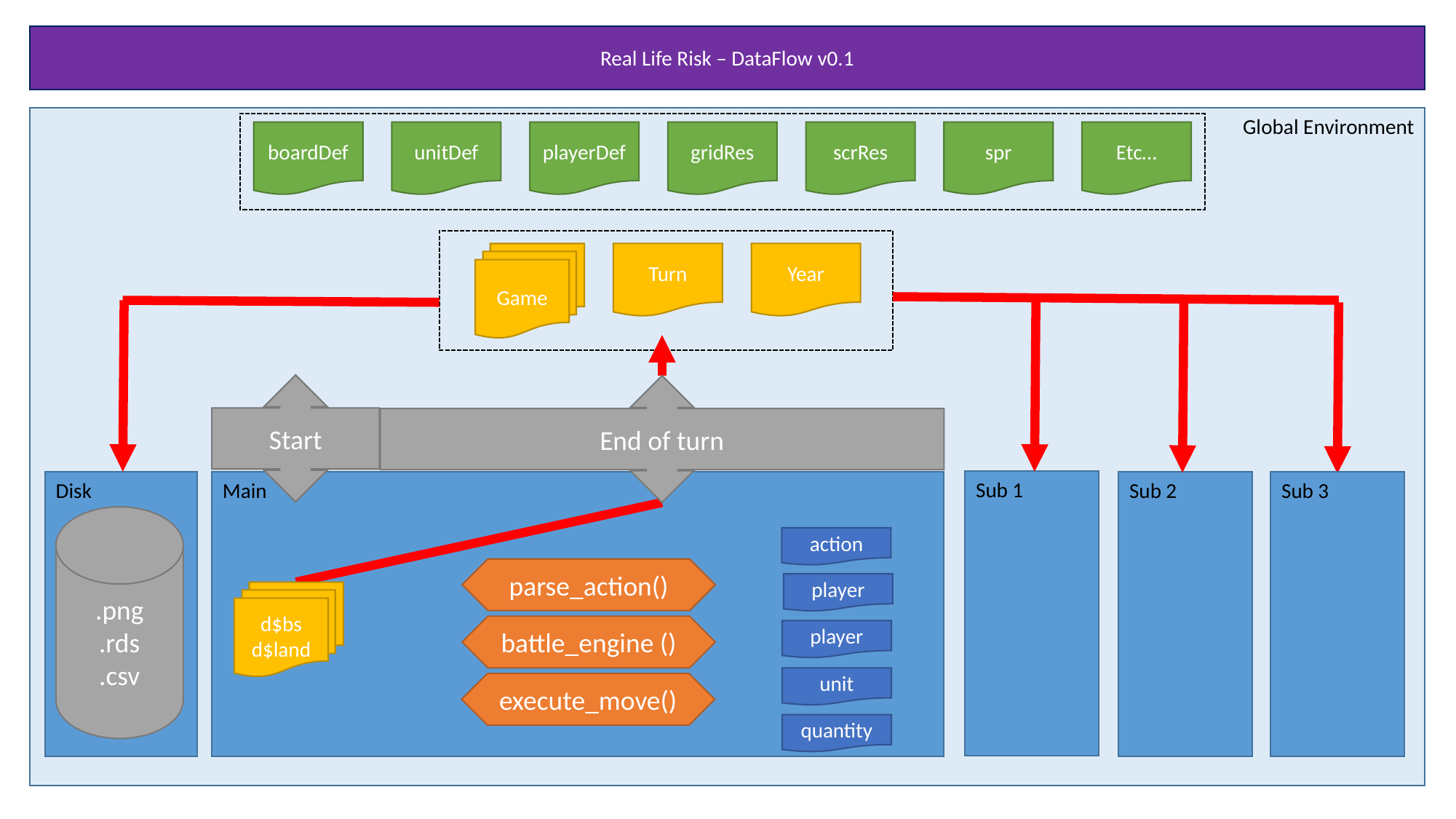

Real Life Risk – DataFlow v0.1
Global Environment

boardDef
unitDef
playerDef
gridRes
scrRes
spr
Etc…
End of turn

Game
Turn
Year
Start
Sub 1
Disk
Main
Sub 3
Sub 2
.png
.rds
.csv
action
parse_action()
player
d$bs
d$land
battle_engine ()
player
unit
execute_move()
quantity